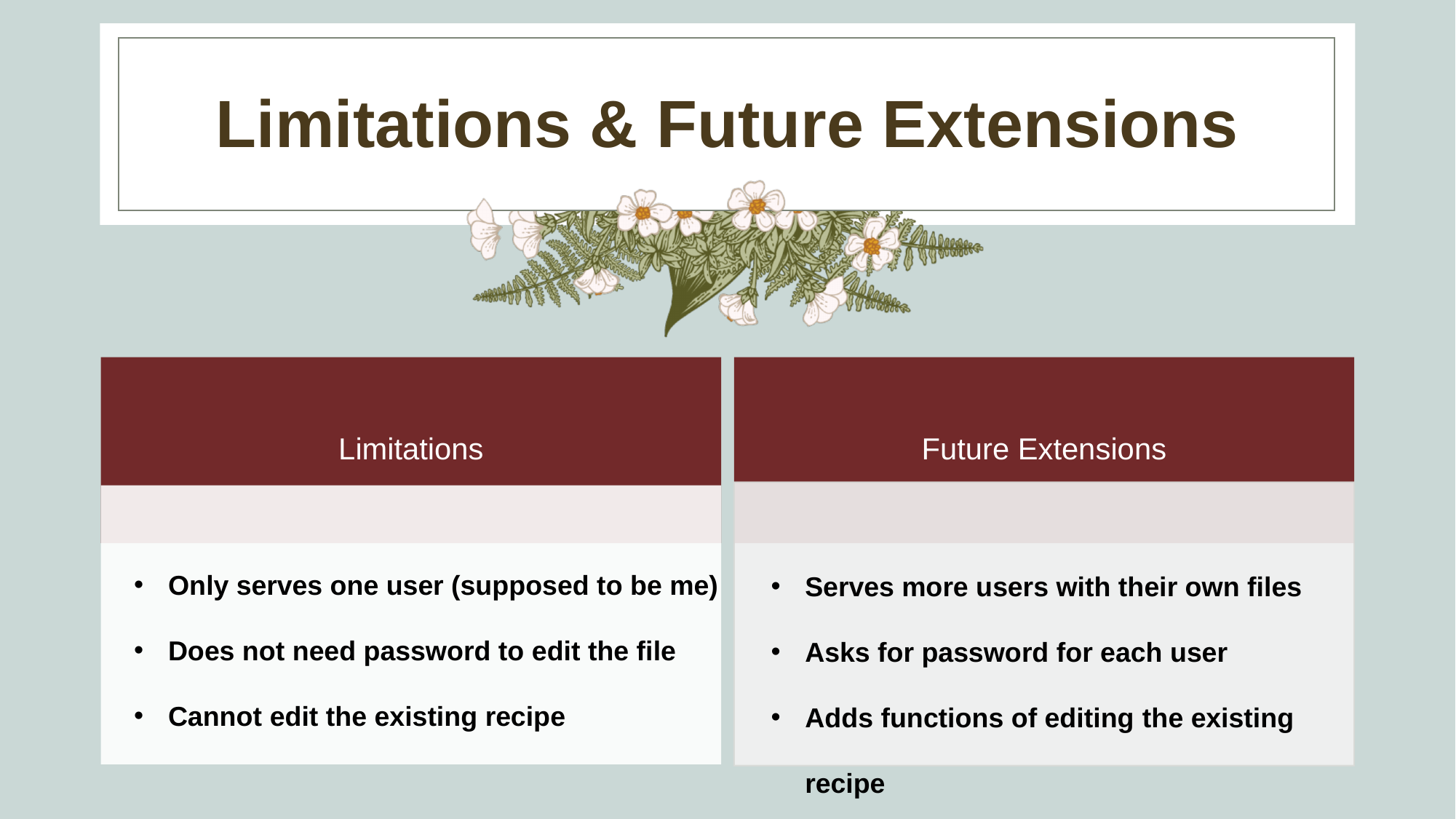

# Limitations & Future Extensions
Limitations

Future Extensions

Only serves one user (supposed to be me)
Does not need password to edit the file
Cannot edit the existing recipe

Serves more users with their own files
Asks for password for each user
Adds functions of editing the existing recipe